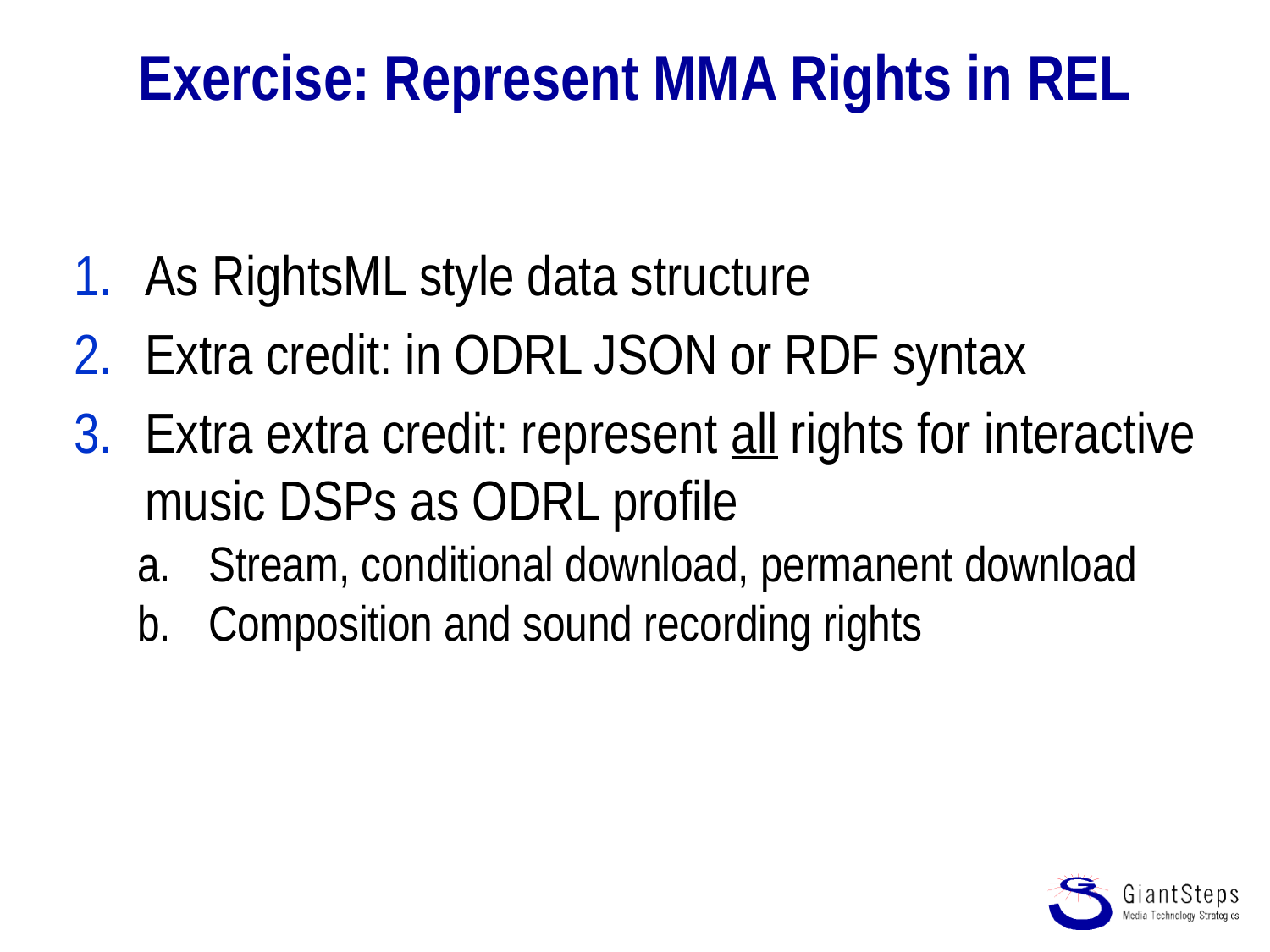

# Exercise: Represent MMA Rights in REL
As RightsML style data structure
Extra credit: in ODRL JSON or RDF syntax
Extra extra credit: represent all rights for interactive music DSPs as ODRL profile
Stream, conditional download, permanent download
Composition and sound recording rights